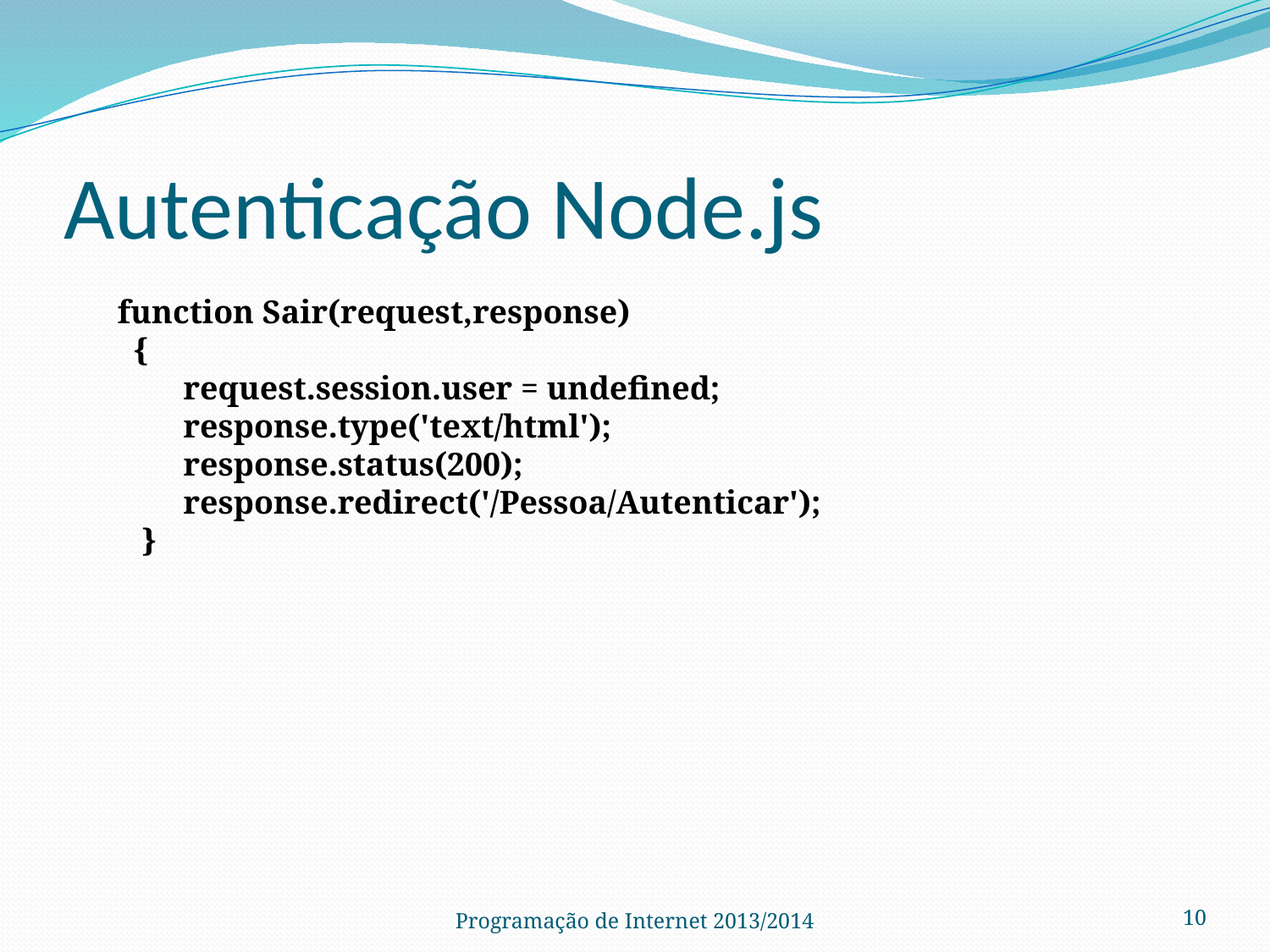

# Autenticação Node.js

function Sair(request,response)
  {
        request.session.user = undefined;
        response.type('text/html');
        response.status(200);
        response.redirect('/Pessoa/Autenticar');
   }
Programação de Internet 2013/2014
10